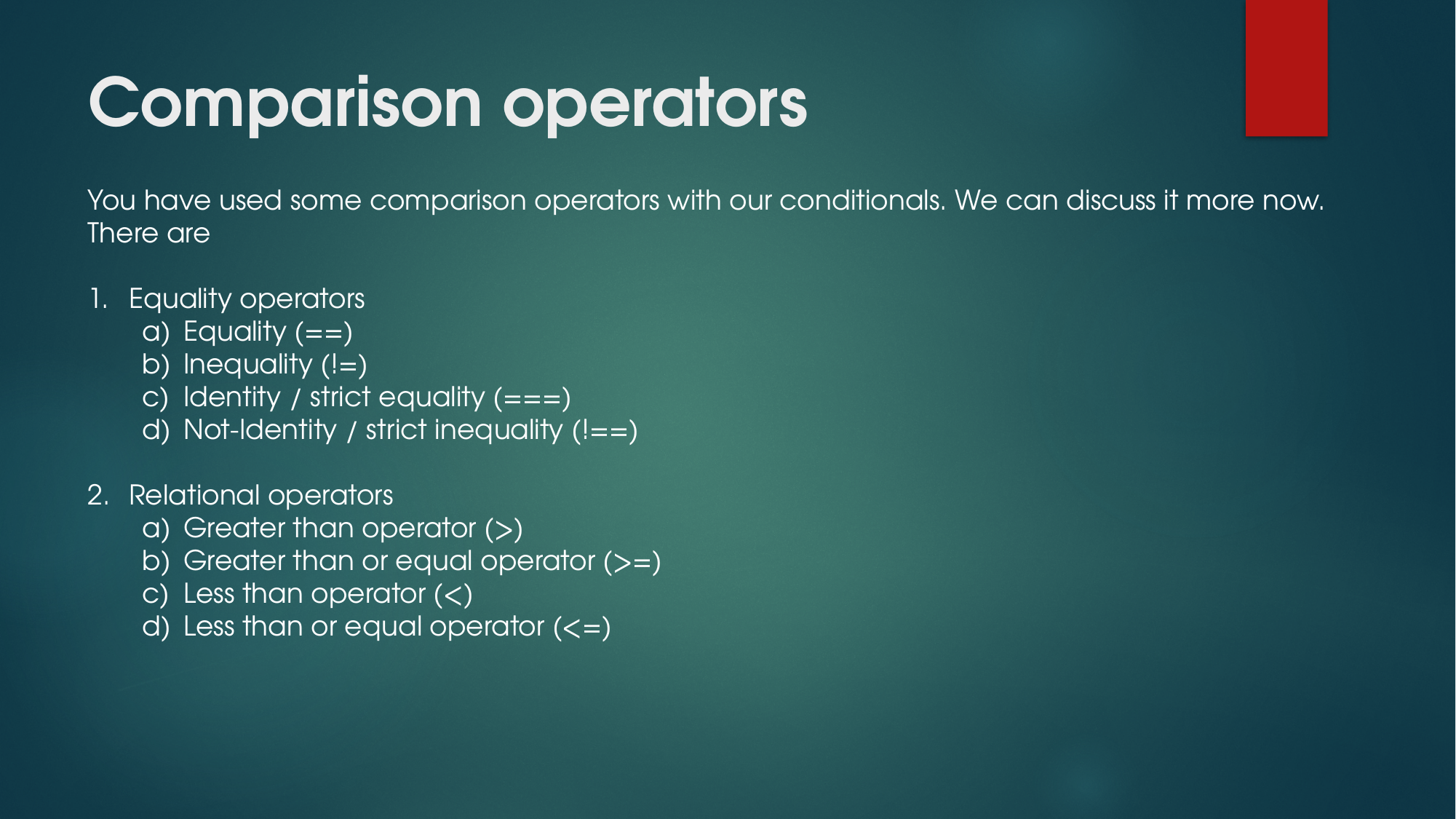

# Comparison operators
You have used some comparison operators with our conditionals. We can discuss it more now. There are

Equality operators
Equality (==)
Inequality (!=)
Identity / strict equality (===)
Not-Identity / strict inequality (!==)

Relational operators
Greater than operator (>)
Greater than or equal operator (>=)
Less than operator (<)
Less than or equal operator (<=)